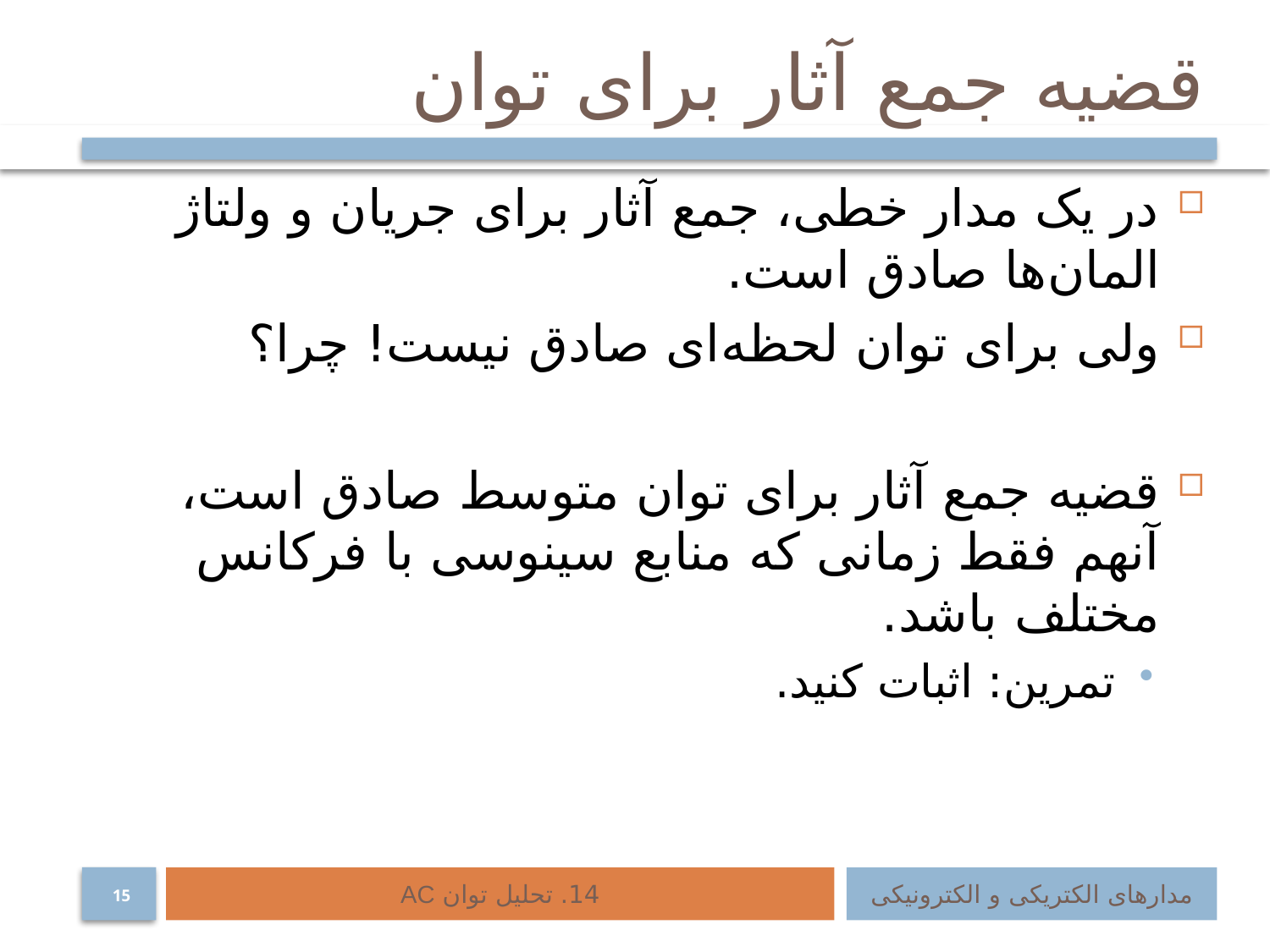

# قضیه جمع آثار برای توان
در یک مدار خطی، جمع آثار برای جریان و ولتاژ المان‌ها صادق است.
ولی برای توان لحظه‌ای صادق نیست! چرا؟

قضیه جمع آثار برای توان متوسط صادق است، آنهم فقط زمانی که منابع سینوسی با فرکانس مختلف باشد.
تمرین: اثبات کنید.
14. تحلیل توان AC
مدارهای الکتریکی و الکترونیکی
15